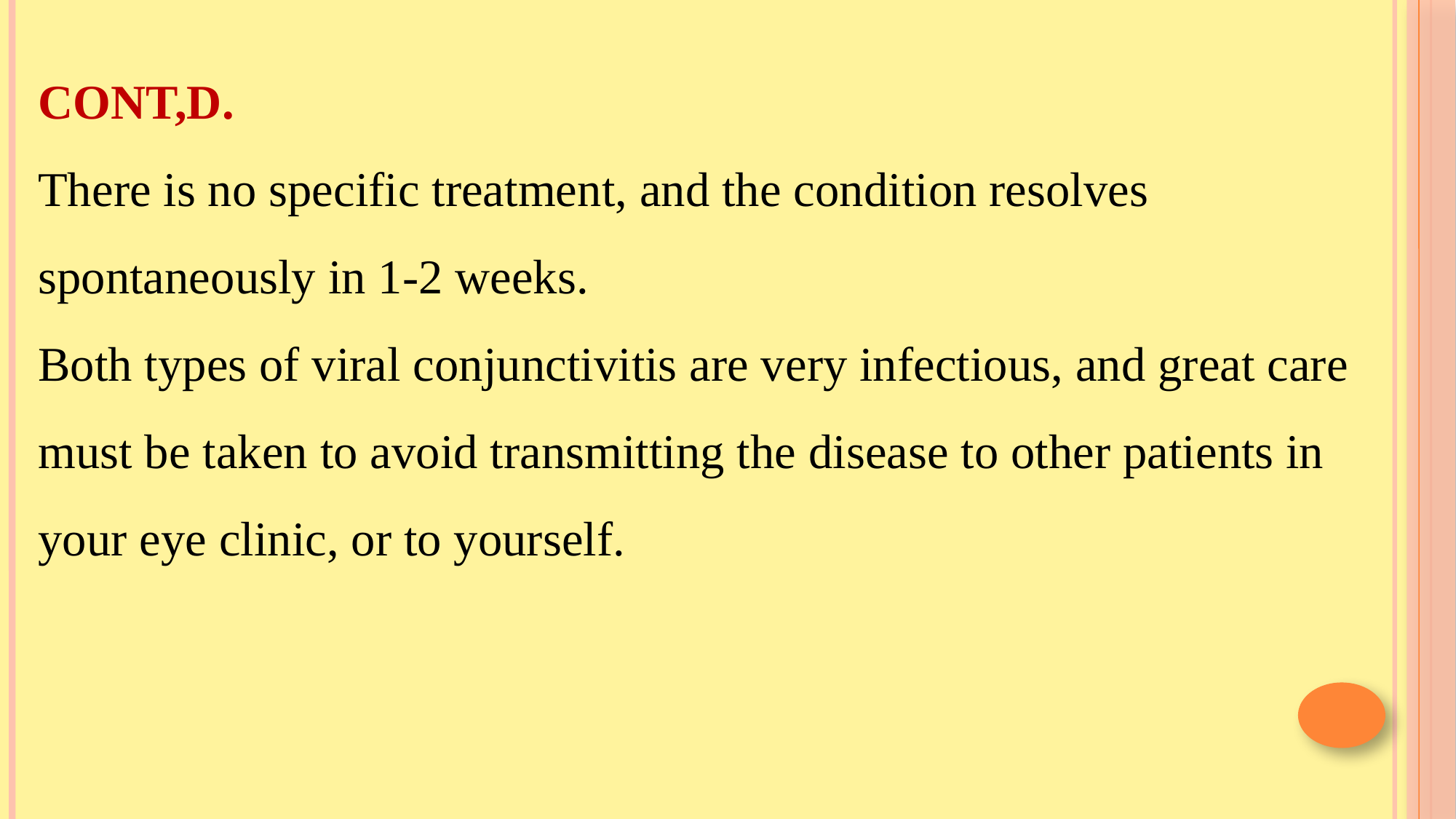

CONT,D.
There is no specific treatment, and the condition resolves spontaneously in 1-2 weeks.
Both types of viral conjunctivitis are very infectious, and great care must be taken to avoid transmitting the disease to other patients in your eye clinic, or to yourself.